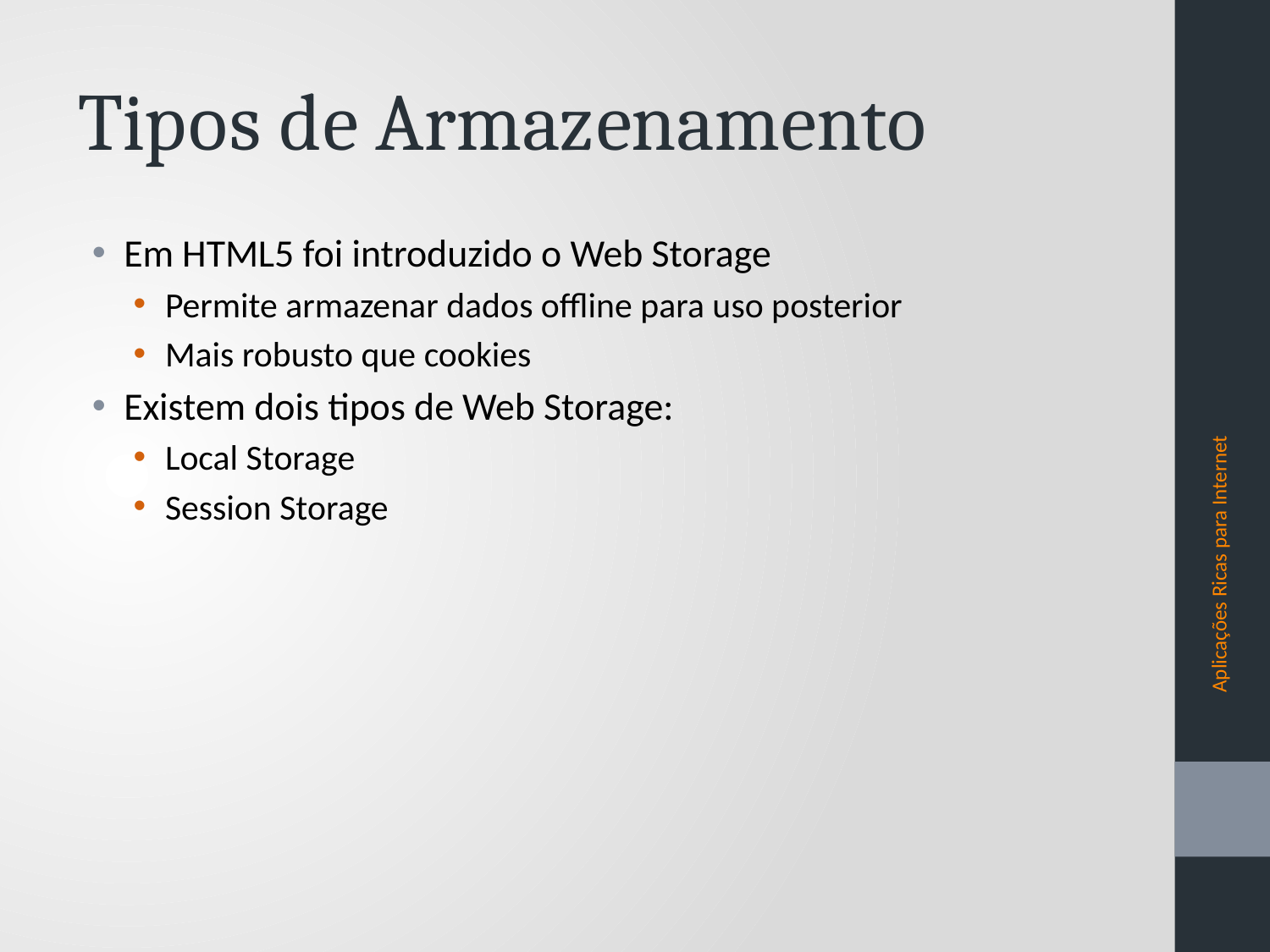

# Tipos de Armazenamento
Em HTML5 foi introduzido o Web Storage
Permite armazenar dados offline para uso posterior
Mais robusto que cookies
Existem dois tipos de Web Storage:
Local Storage
Session Storage
Aplicações Ricas para Internet